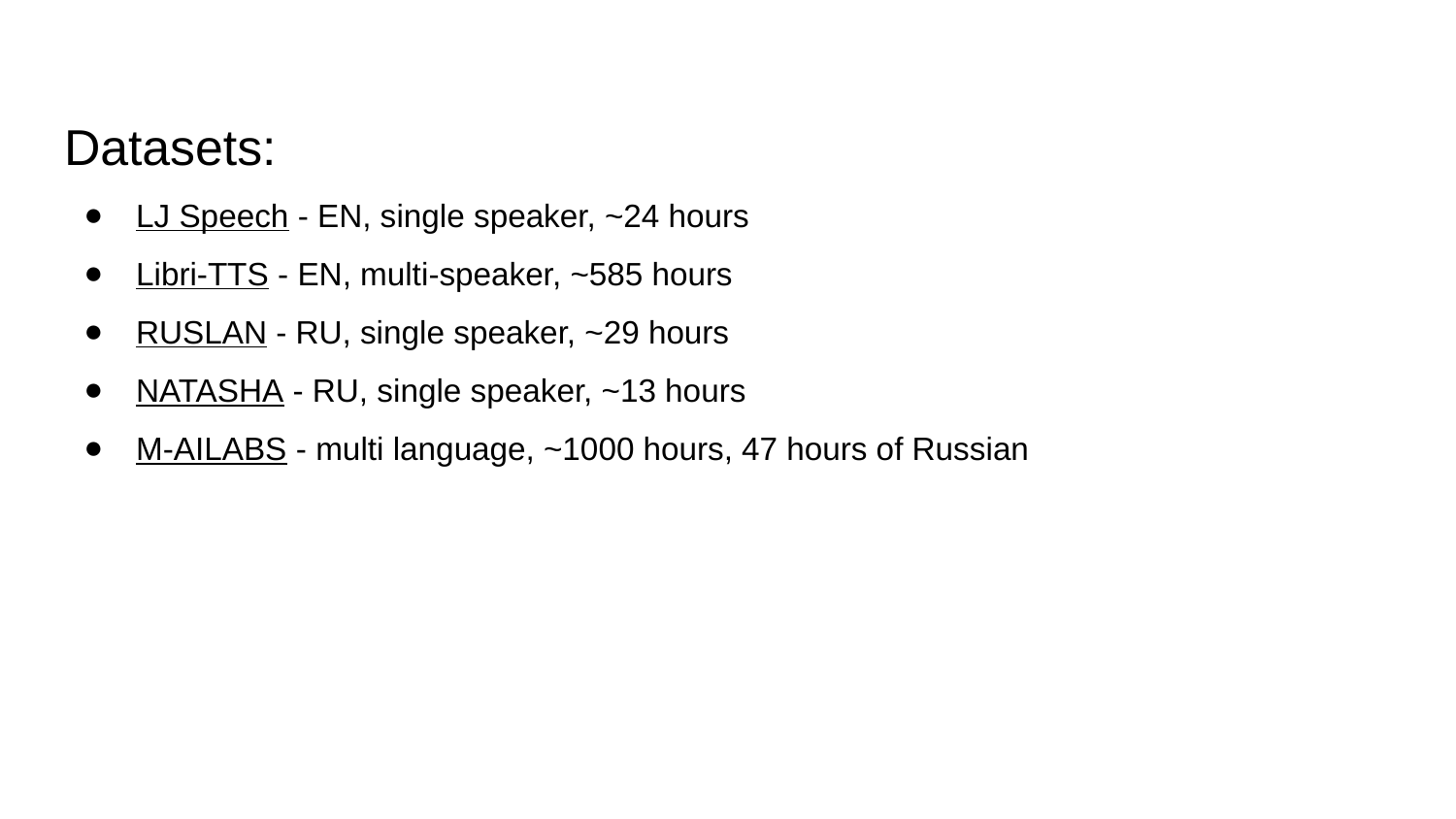

# Datasets:
LJ Speech - EN, single speaker, ~24 hours
Libri-TTS - EN, multi-speaker, ~585 hours
RUSLAN - RU, single speaker, ~29 hours
NATASHA - RU, single speaker, ~13 hours
M-AILABS - multi language, ~1000 hours, 47 hours of Russian